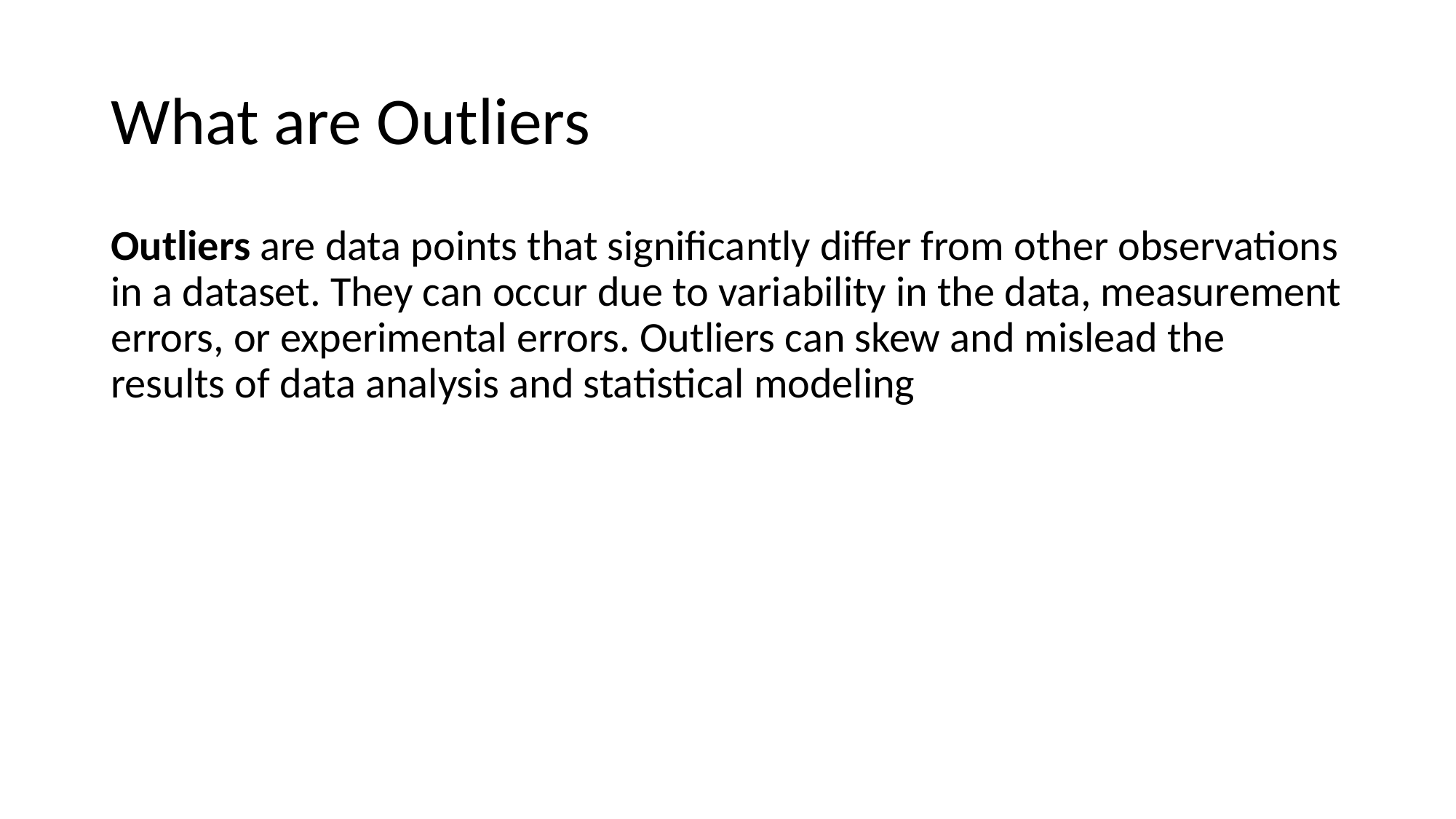

# What are Outliers
Outliers are data points that significantly differ from other observations in a dataset. They can occur due to variability in the data, measurement errors, or experimental errors. Outliers can skew and mislead the results of data analysis and statistical modeling